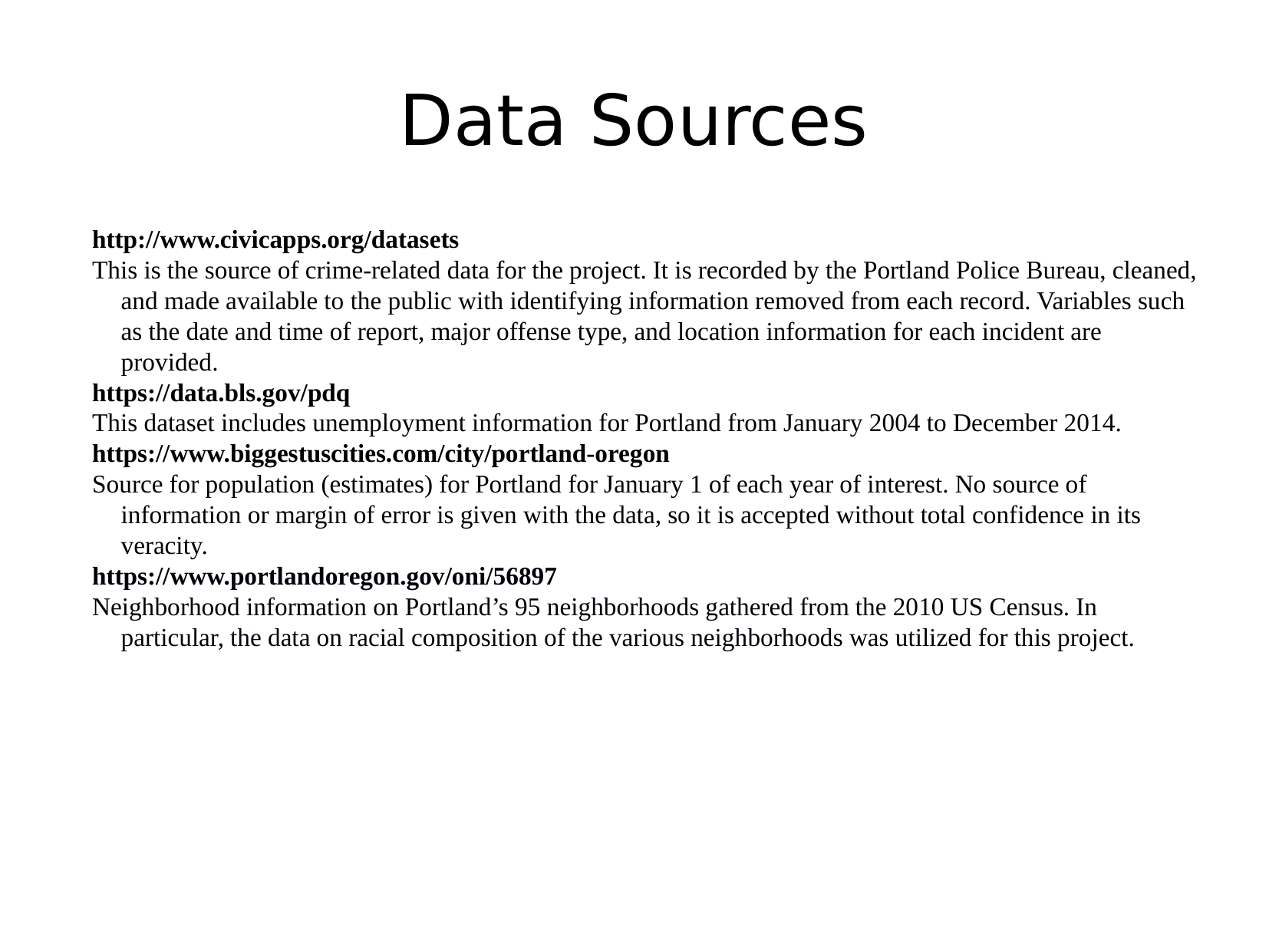

Data Sources
http://www.civicapps.org/datasets
This is the source of crime-related data for the project. It is recorded by the Portland Police Bureau, cleaned, and made available to the public with identifying information removed from each record. Variables such as the date and time of report, major offense type, and location information for each incident are provided.
https://data.bls.gov/pdq
This dataset includes unemployment information for Portland from January 2004 to December 2014.
https://www.biggestuscities.com/city/portland-oregon
Source for population (estimates) for Portland for January 1 of each year of interest. No source of information or margin of error is given with the data, so it is accepted without total confidence in its veracity.
https://www.portlandoregon.gov/oni/56897
Neighborhood information on Portland’s 95 neighborhoods gathered from the 2010 US Census. In particular, the data on racial composition of the various neighborhoods was utilized for this project.